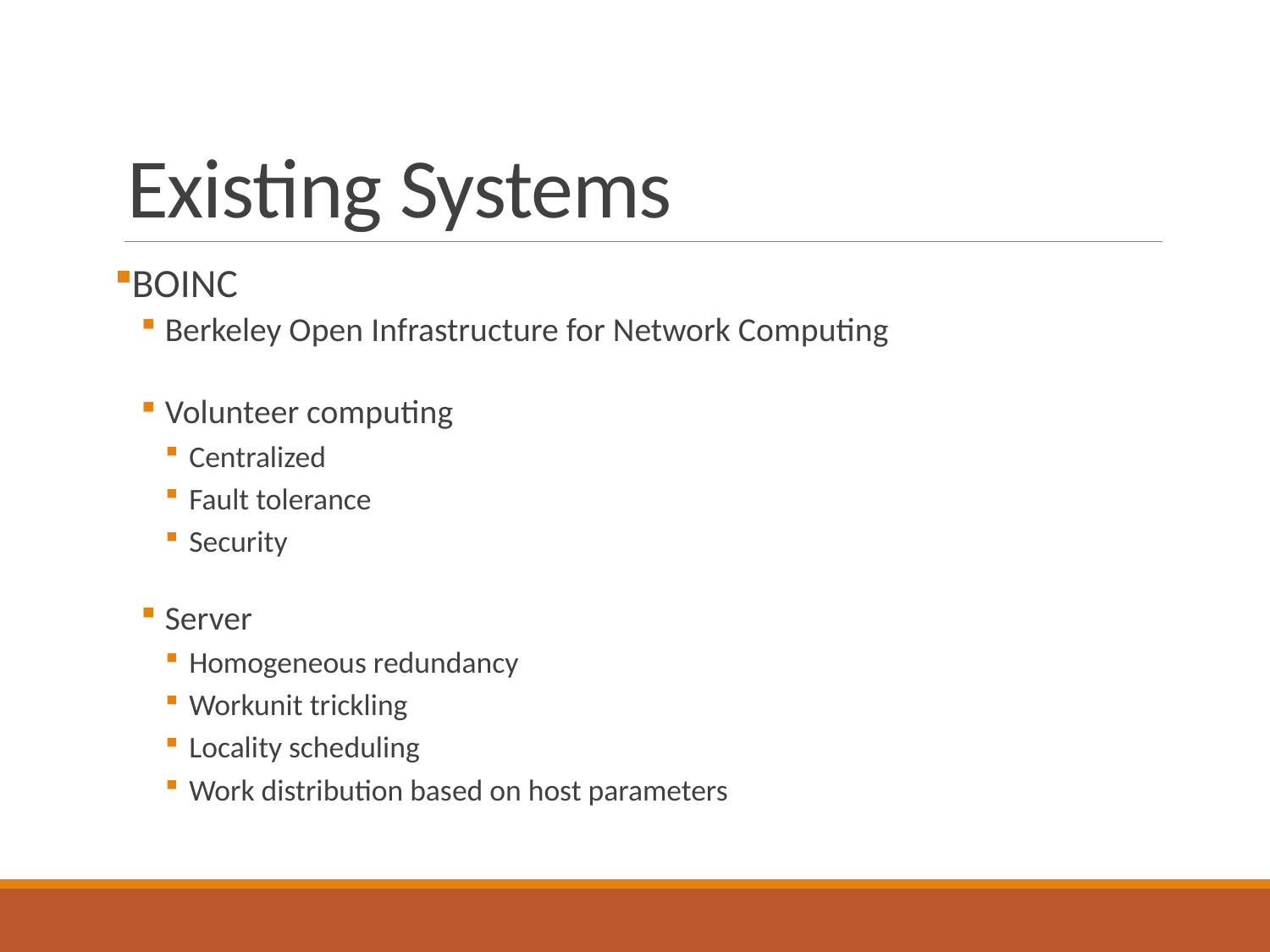

# Existing Systems
BOINC
Berkeley Open Infrastructure for Network Computing
Volunteer computing
Centralized
Fault tolerance
Security
Server
Homogeneous redundancy
Workunit trickling
Locality scheduling
Work distribution based on host parameters